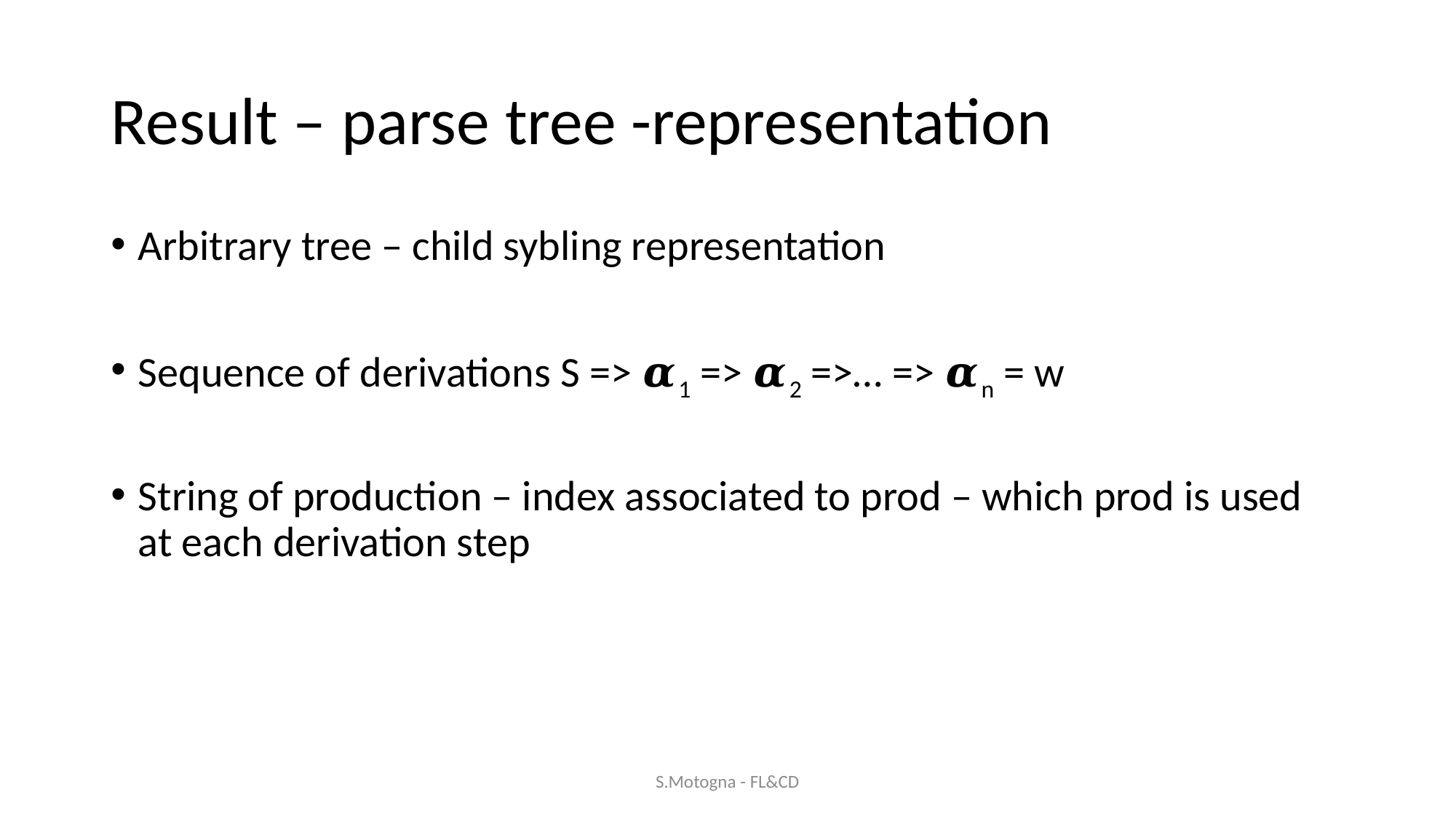

# Result – parse tree -representation
Arbitrary tree – child sybling representation

Sequence of derivations S => 𝜶1 => 𝜶2 =>… => 𝜶n = w

String of production – index associated to prod – which prod is used at each derivation step

S.Motogna - FL&CD